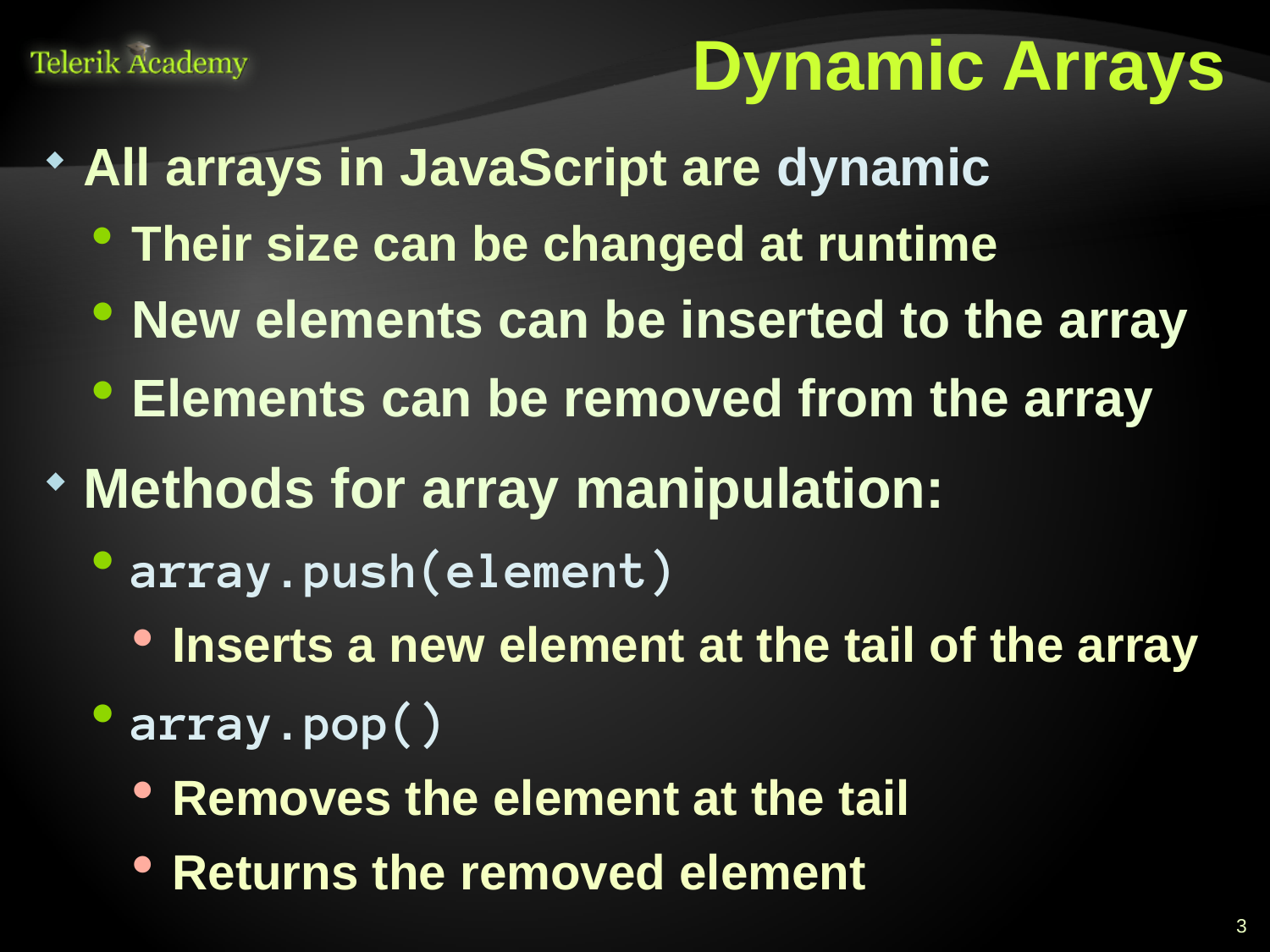

# Dynamic Arrays
All arrays in JavaScript are dynamic
Their size can be changed at runtime
New elements can be inserted to the array
Elements can be removed from the array
Methods for array manipulation:
array.push(element)
Inserts a new element at the tail of the array
array.pop()
Removes the element at the tail
Returns the removed element
3